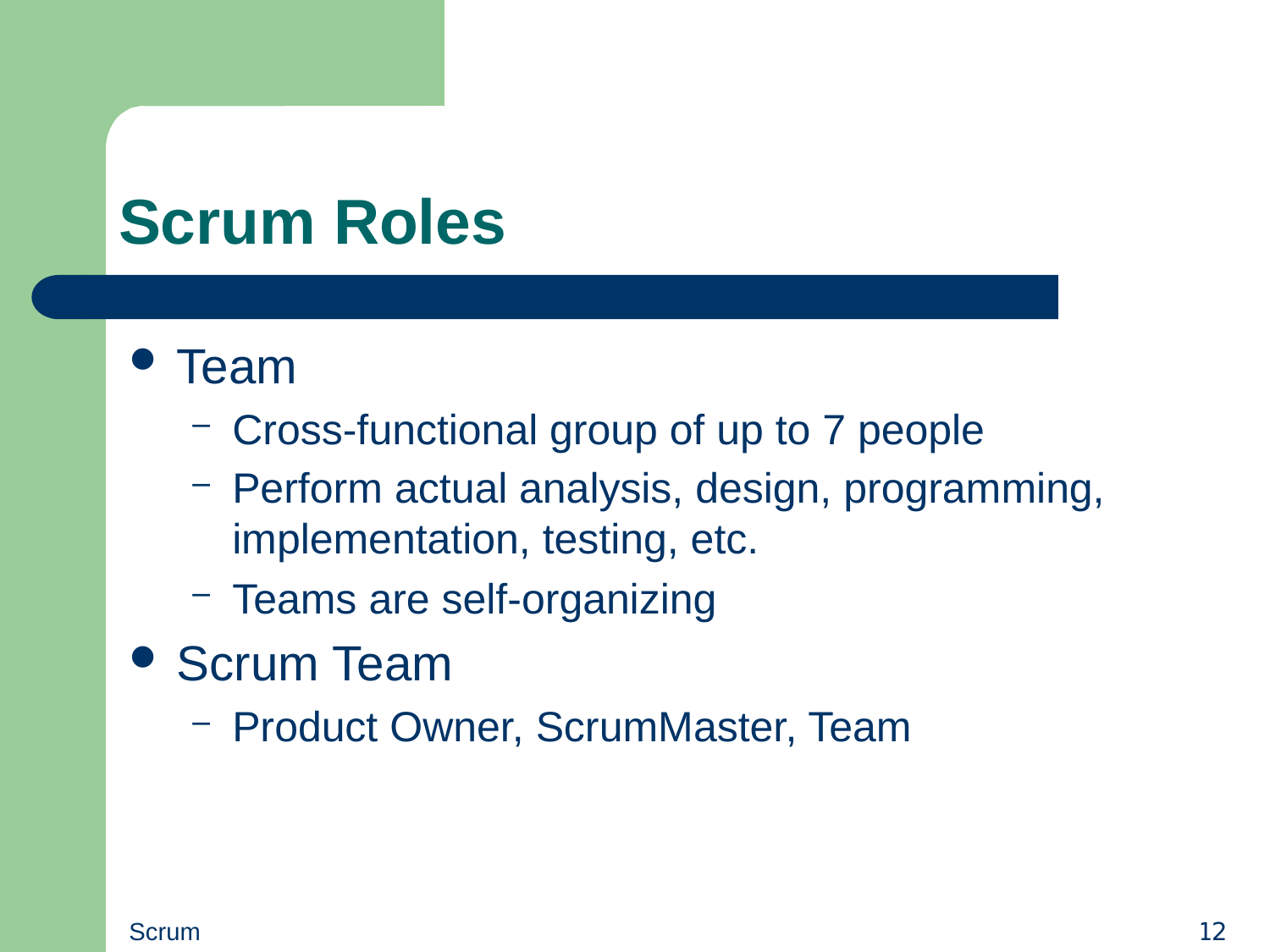

# Scrum Roles
Team
Cross-functional group of up to 7 people
Perform actual analysis, design, programming, implementation, testing, etc.
Teams are self-organizing
Scrum Team
Product Owner, ScrumMaster, Team

Scrum